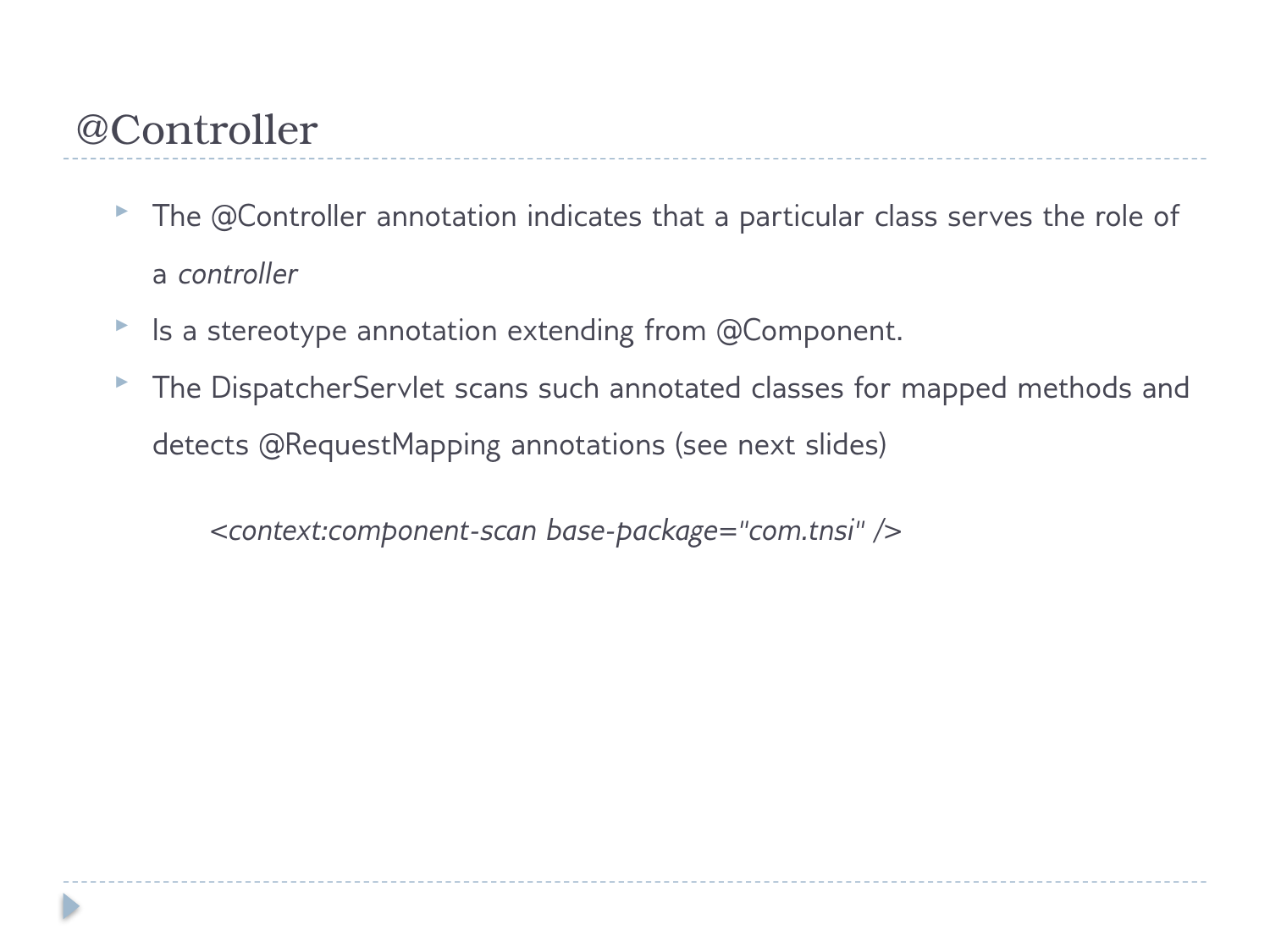

# @Controller
The @Controller annotation indicates that a particular class serves the role of a controller
Is a stereotype annotation extending from @Component.
The DispatcherServlet scans such annotated classes for mapped methods and detects @RequestMapping annotations (see next slides)
	<context:component-scan base-package="com.tnsi" />

31